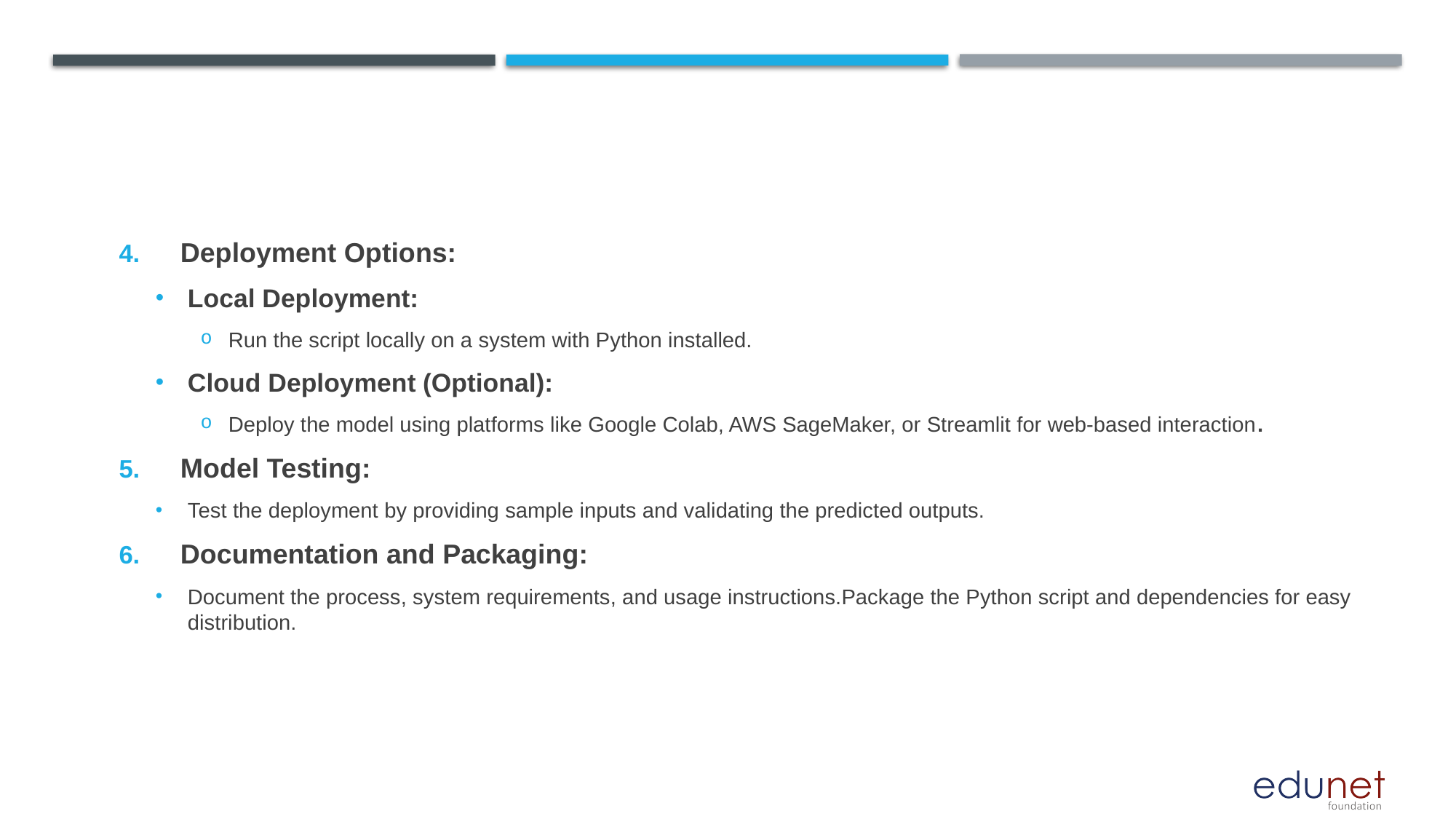

#
Deployment Options:
Local Deployment:
Run the script locally on a system with Python installed.
Cloud Deployment (Optional):
Deploy the model using platforms like Google Colab, AWS SageMaker, or Streamlit for web-based interaction.
Model Testing:
Test the deployment by providing sample inputs and validating the predicted outputs.
Documentation and Packaging:
Document the process, system requirements, and usage instructions.Package the Python script and dependencies for easy distribution.